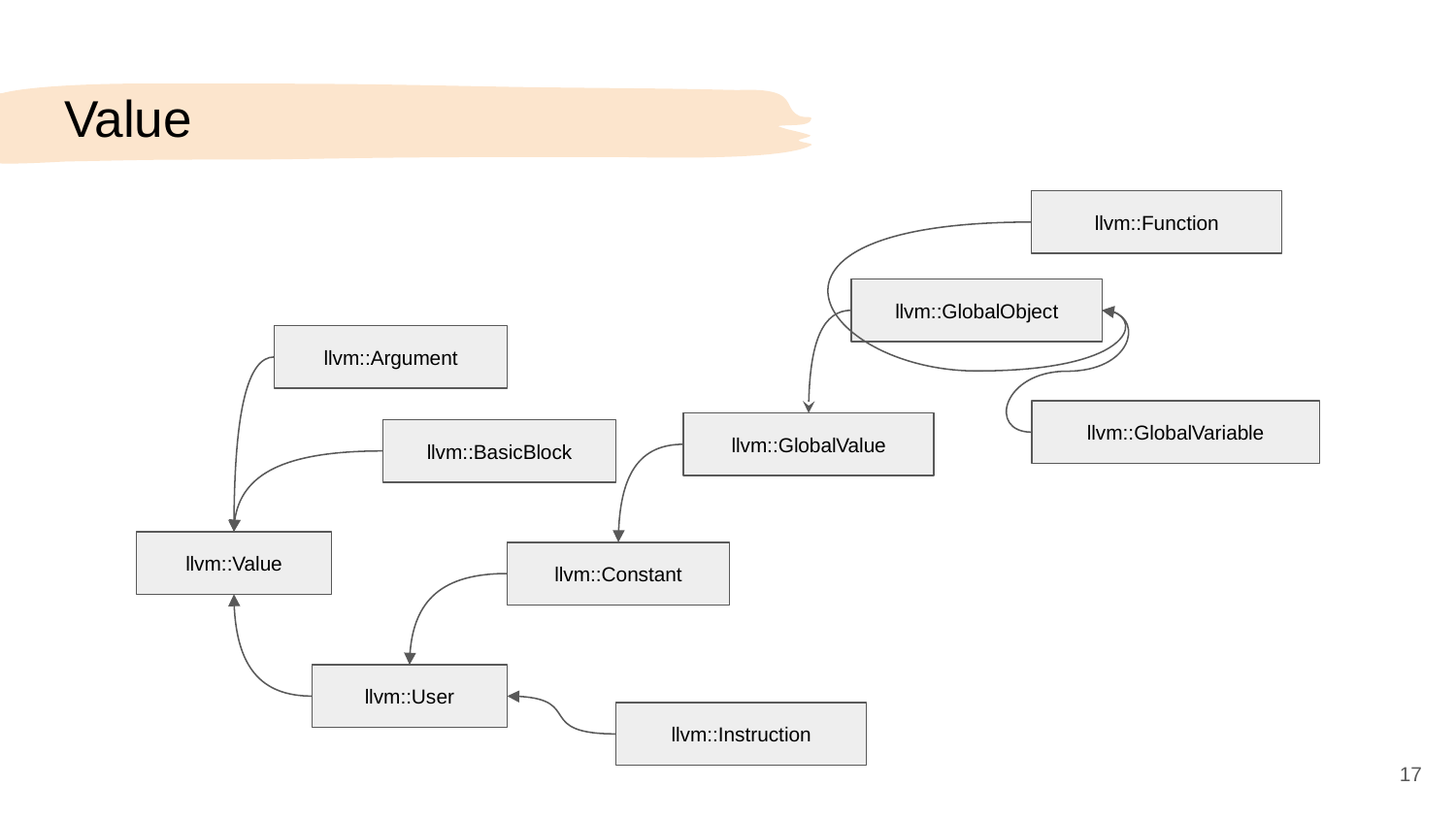

# Value

llvm::Function
llvm::GlobalObject
llvm::Argument
llvm::GlobalVariable
llvm::GlobalValue
llvm::BasicBlock
llvm::Value
llvm::Constant
llvm::User
llvm::Instruction
17